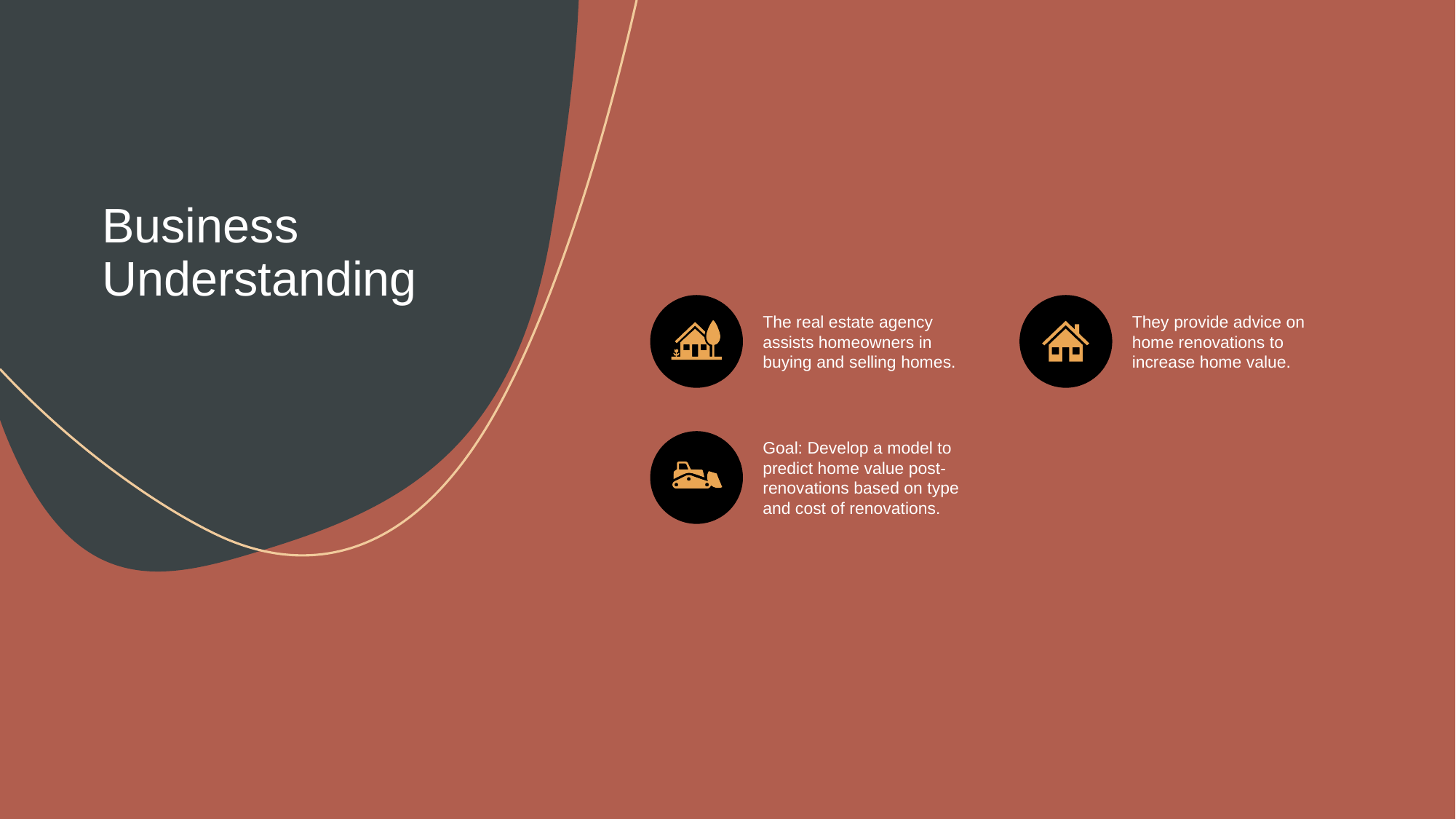

# Business Understanding

The real estate agency assists homeowners in buying and selling homes.
They provide advice on home renovations to increase home value.
Goal: Develop a model to predict home value post-renovations based on type and cost of renovations.